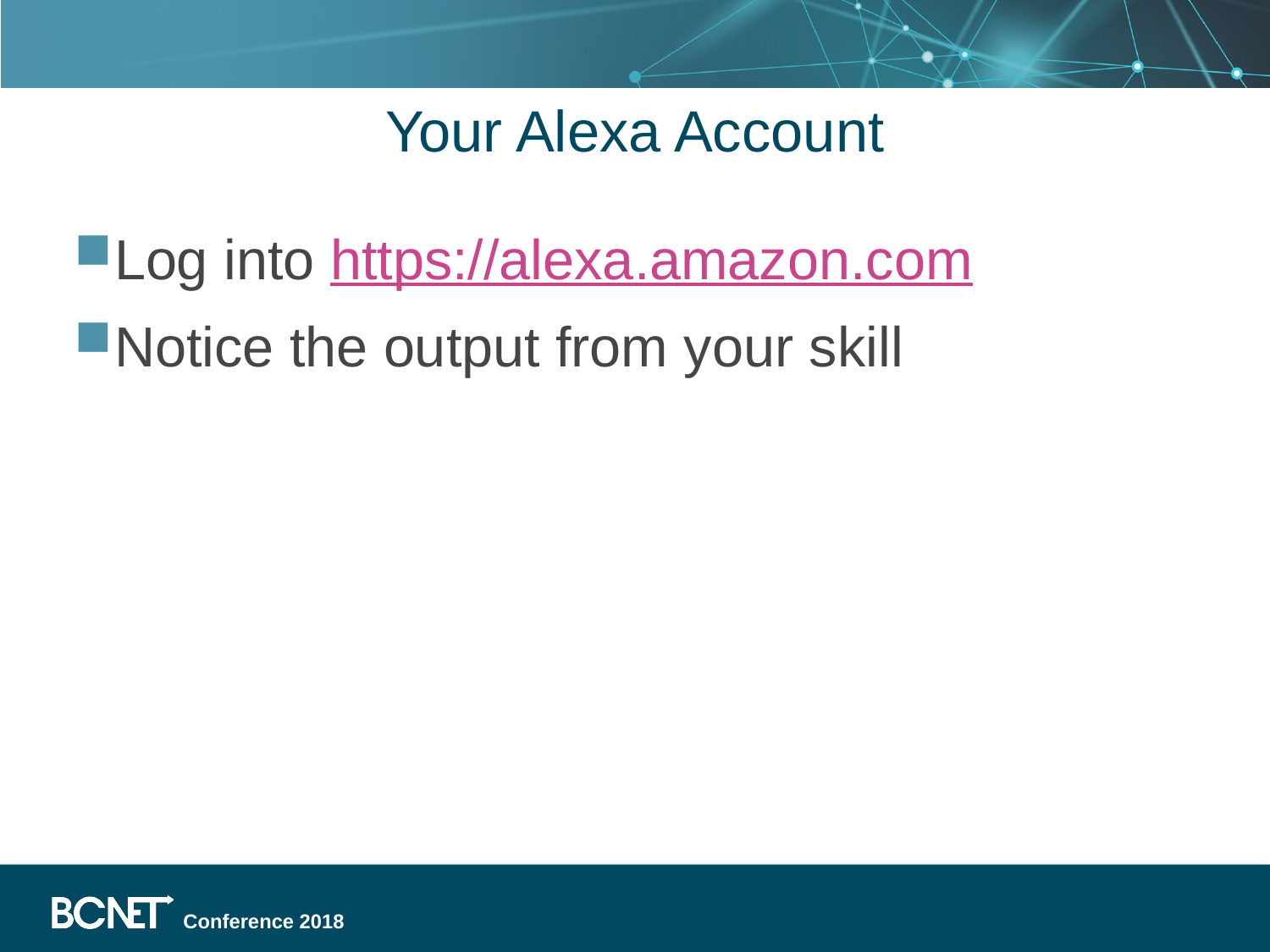

# Your Alexa Account
Log into https://alexa.amazon.com
Notice the output from your skill